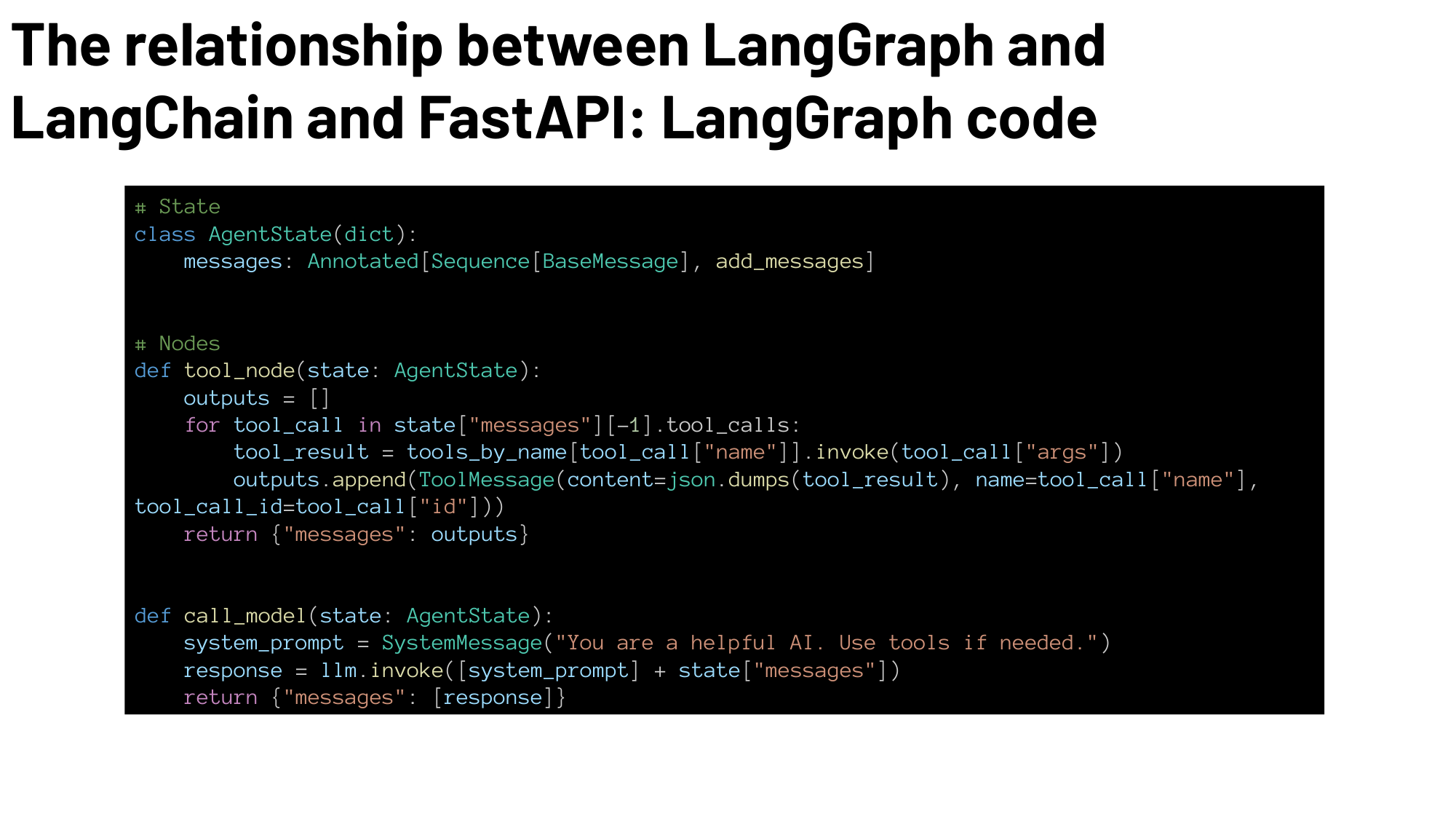

The relationship between LangGraph and LangChain and FastAPI: LangGraph code
# State
class AgentState(dict):
    messages: Annotated[Sequence[BaseMessage], add_messages]

# Nodes
def tool_node(state: AgentState):
    outputs = []
    for tool_call in state["messages"][-1].tool_calls:
        tool_result = tools_by_name[tool_call["name"]].invoke(tool_call["args"])
        outputs.append(ToolMessage(content=json.dumps(tool_result), name=tool_call["name"], tool_call_id=tool_call["id"]))
    return {"messages": outputs}

def call_model(state: AgentState):
    system_prompt = SystemMessage("You are a helpful AI. Use tools if needed.")
    response = llm.invoke([system_prompt] + state["messages"])
    return {"messages": [response]}